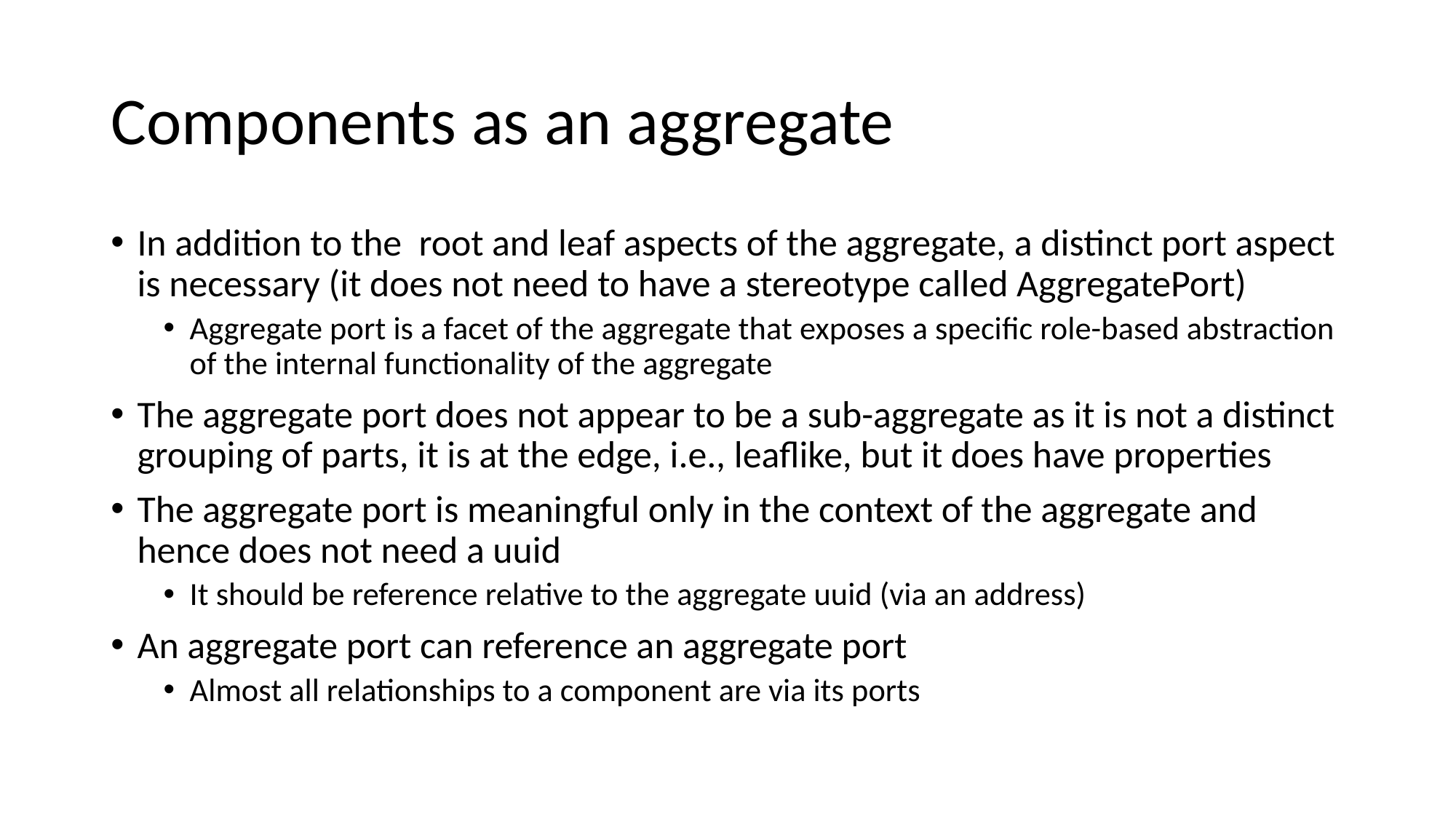

# Components as an aggregate
In addition to the  root and leaf aspects of the aggregate, a distinct port aspect is necessary (it does not need to have a stereotype called AggregatePort)
Aggregate port is a facet of the aggregate that exposes a specific role-based abstraction of the internal functionality of the aggregate
The aggregate port does not appear to be a sub-aggregate as it is not a distinct grouping of parts, it is at the edge, i.e., leaflike, but it does have properties
The aggregate port is meaningful only in the context of the aggregate and hence does not need a uuid
It should be reference relative to the aggregate uuid (via an address)
An aggregate port can reference an aggregate port
Almost all relationships to a component are via its ports